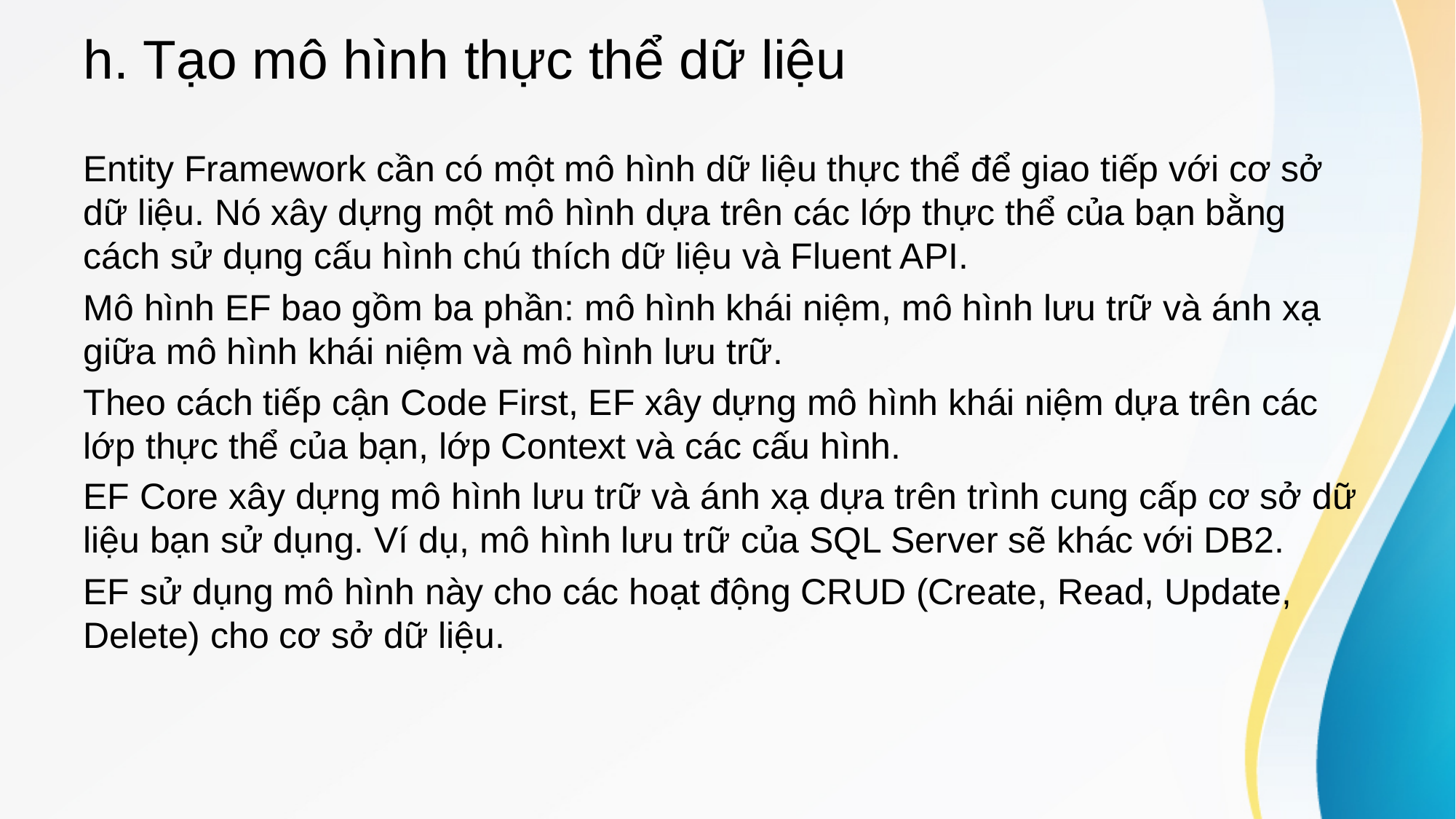

# h. Tạo mô hình thực thể dữ liệu
Entity Framework cần có một mô hình dữ liệu thực thể để giao tiếp với cơ sở dữ liệu. Nó xây dựng một mô hình dựa trên các lớp thực thể của bạn bằng cách sử dụng cấu hình chú thích dữ liệu và Fluent API.
Mô hình EF bao gồm ba phần: mô hình khái niệm, mô hình lưu trữ và ánh xạ giữa mô hình khái niệm và mô hình lưu trữ.
Theo cách tiếp cận Code First, EF xây dựng mô hình khái niệm dựa trên các lớp thực thể của bạn, lớp Context và các cấu hình.
EF Core xây dựng mô hình lưu trữ và ánh xạ dựa trên trình cung cấp cơ sở dữ liệu bạn sử dụng. Ví dụ, mô hình lưu trữ của SQL Server sẽ khác với DB2.
EF sử dụng mô hình này cho các hoạt động CRUD (Create, Read, Update, Delete) cho cơ sở dữ liệu.